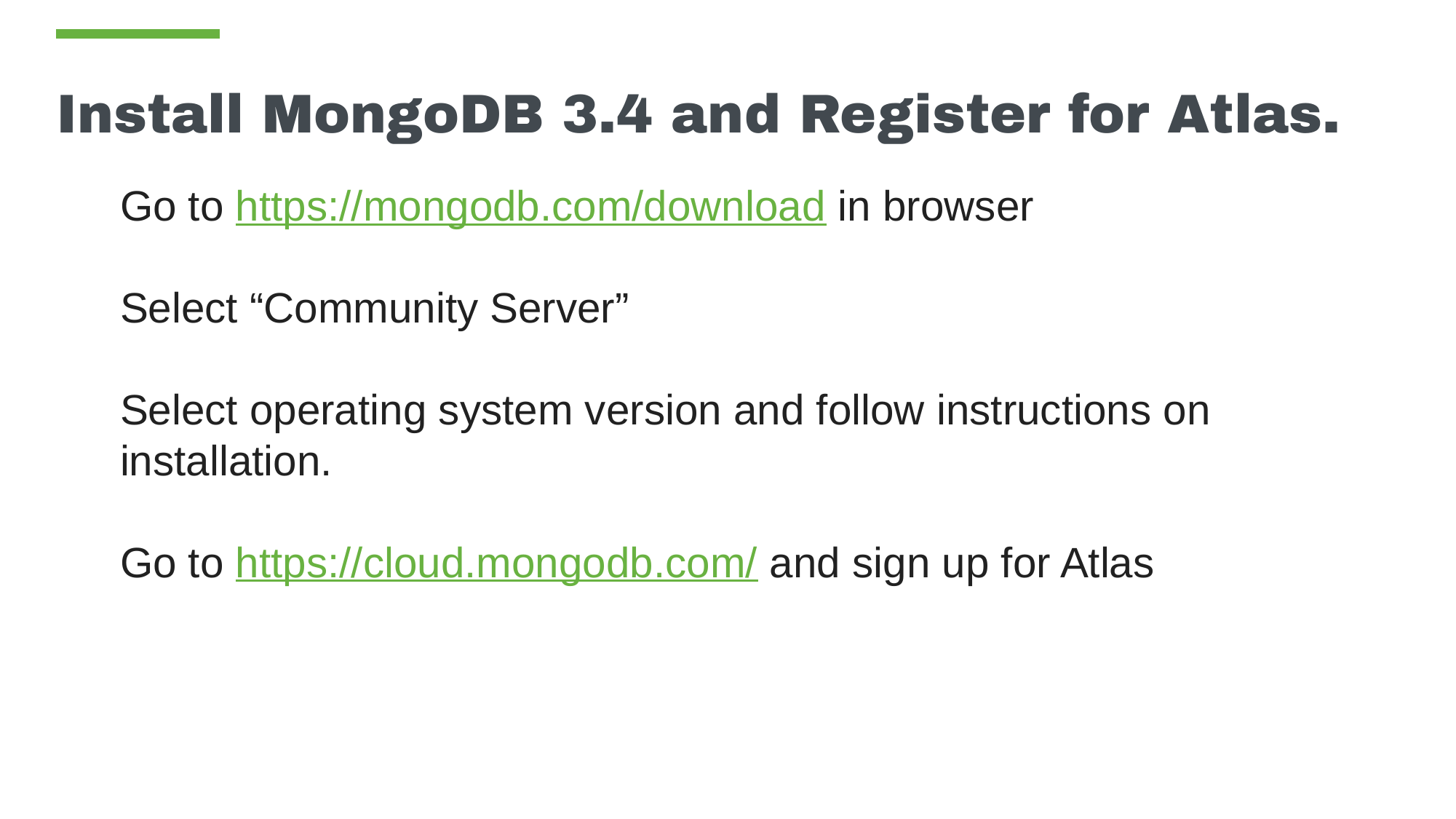

# Install MongoDB 3.4 and Register for Atlas.
Go to https://mongodb.com/download in browser

Select “Community Server”

Select operating system version and follow instructions on installation.

Go to https://cloud.mongodb.com/ and sign up for Atlas